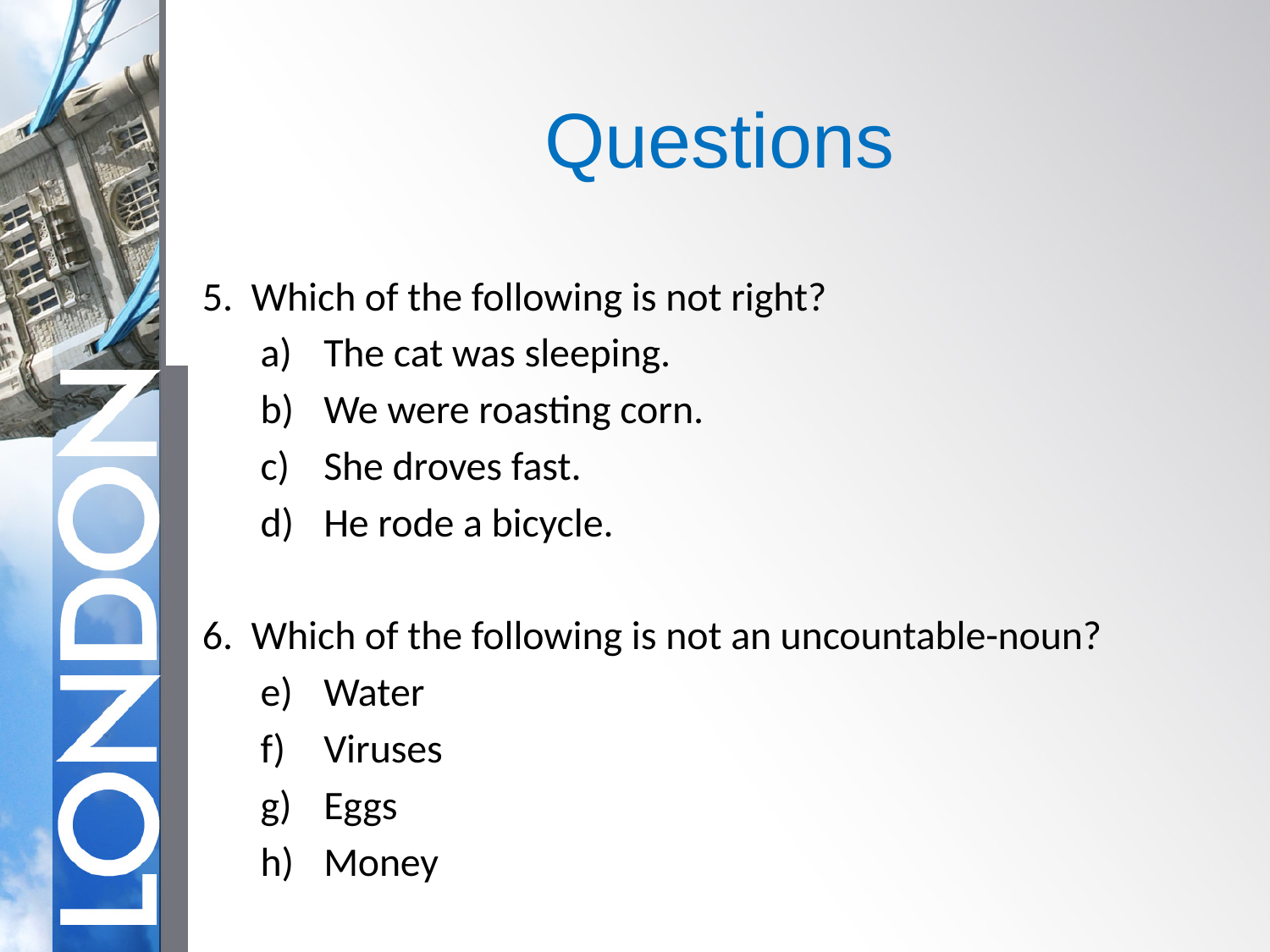

# Questions
5.  Which of the following is not right?
The cat was sleeping.
We were roasting corn.
She droves fast.
He rode a bicycle.

6.  Which of the following is not an uncountable-noun?
Water
Viruses
Eggs
Money